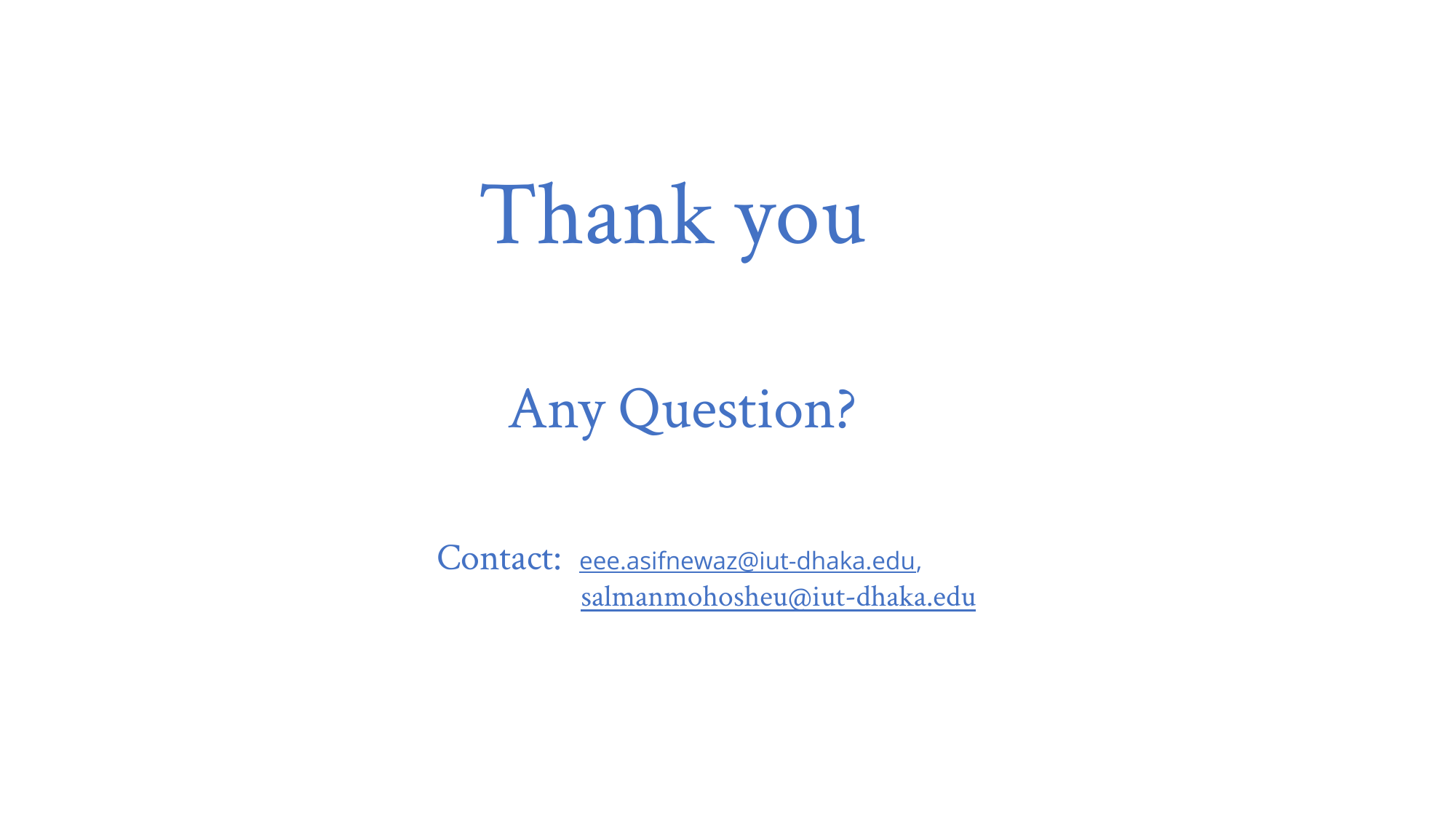

Thank you

Any Question?

Contact:  eee.asifnewaz@iut-dhaka.edu,
	             salmanmohosheu@iut-dhaka.edu